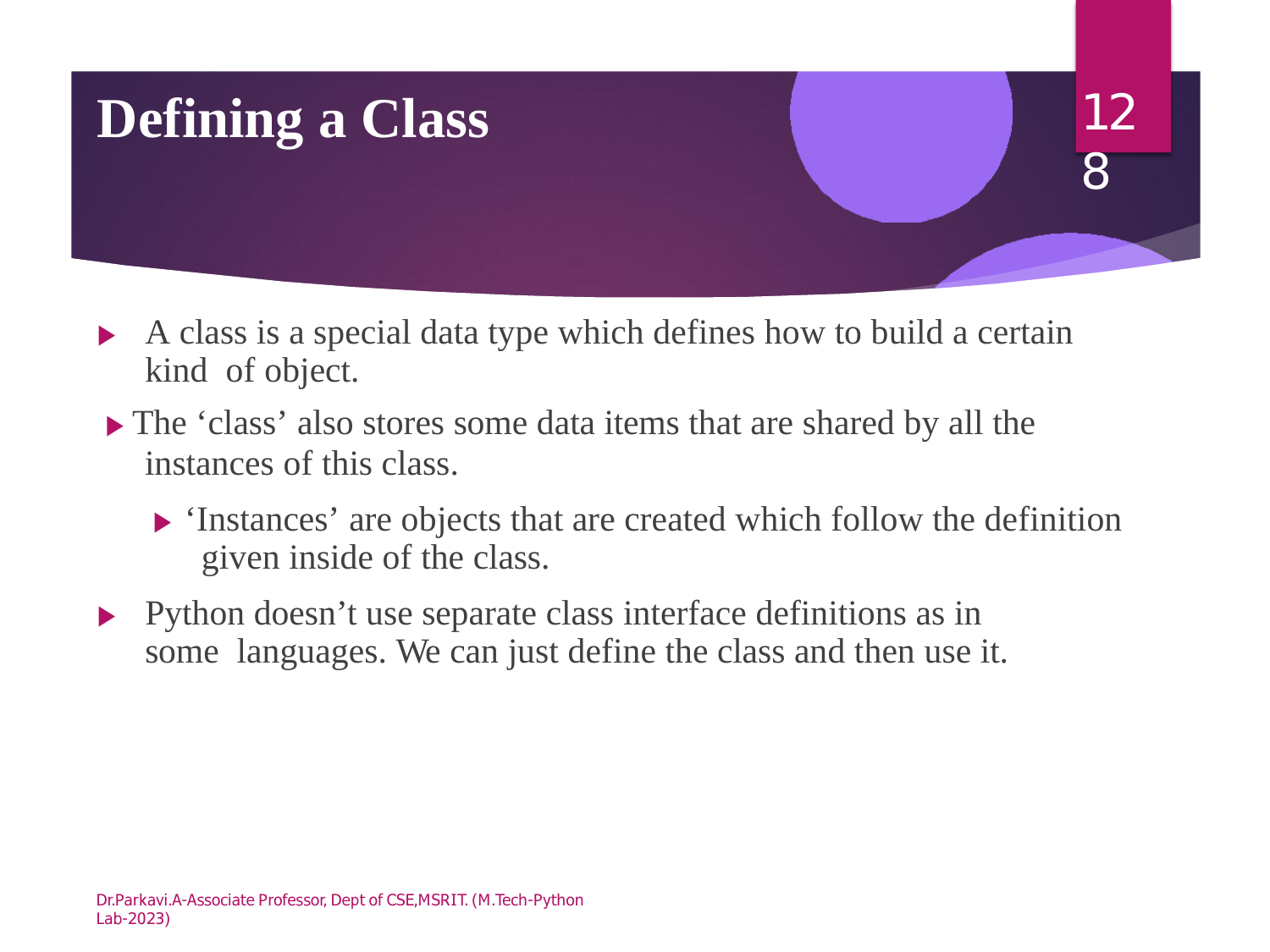

# Defining a Class
128
▶	A class is a special data type which defines how to build a certain kind  of object.
▶ The ‘class’ also stores some data items that are shared by all the
instances of this class.
▶  ‘Instances’ are objects that are created which follow the definition  given inside of the class.
▶	Python doesn’t use separate class interface definitions as in some  languages. We can just define the class and then use it.
Dr.Parkavi.A-Associate Professor, Dept of CSE,MSRIT. (M.Tech-Python Lab-2023)